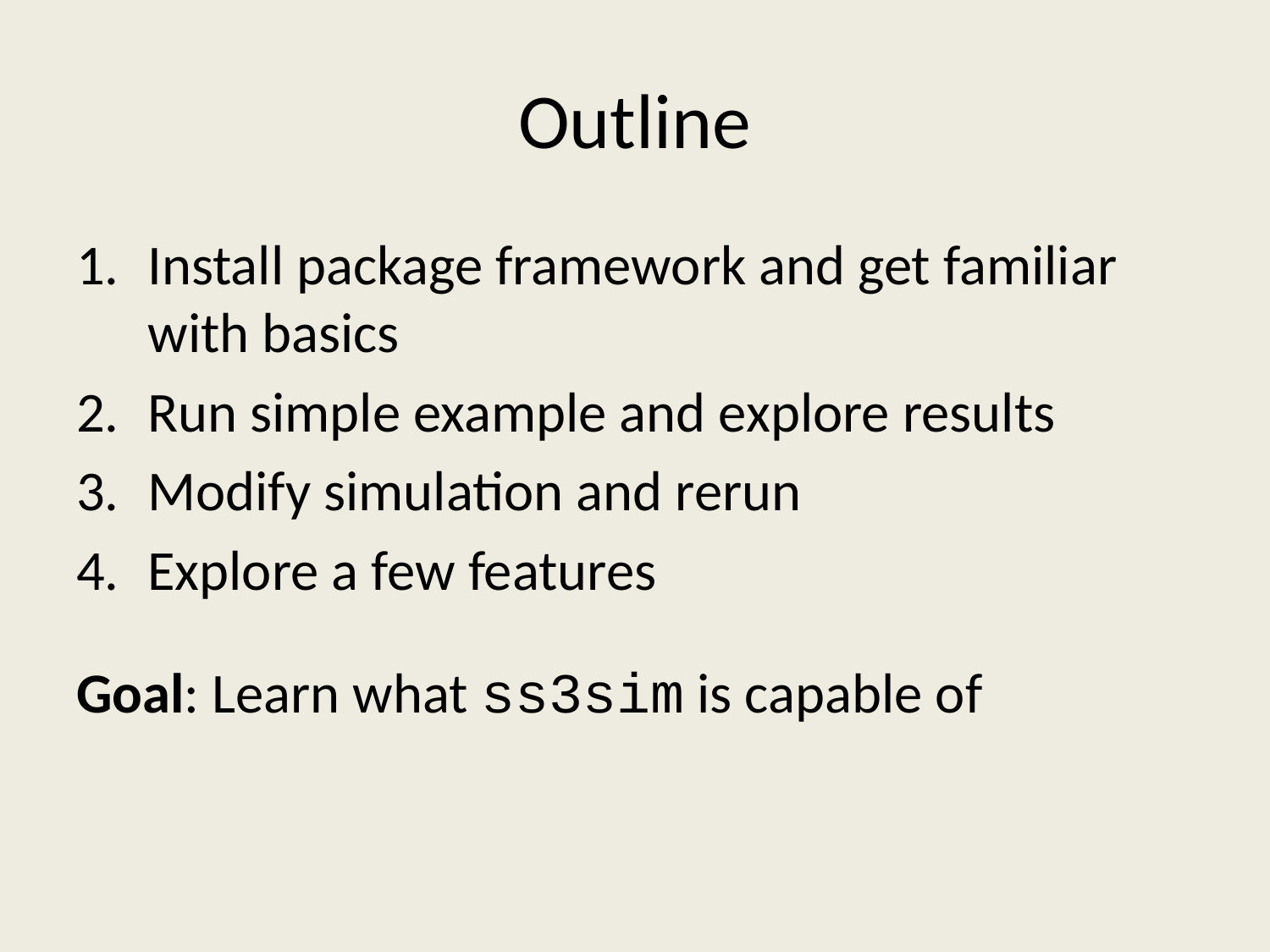

# Outline
Install package framework and get familiar with basics
Run simple example and explore results
Modify simulation and rerun
Explore a few features

Goal: Learn what ss3sim is capable of